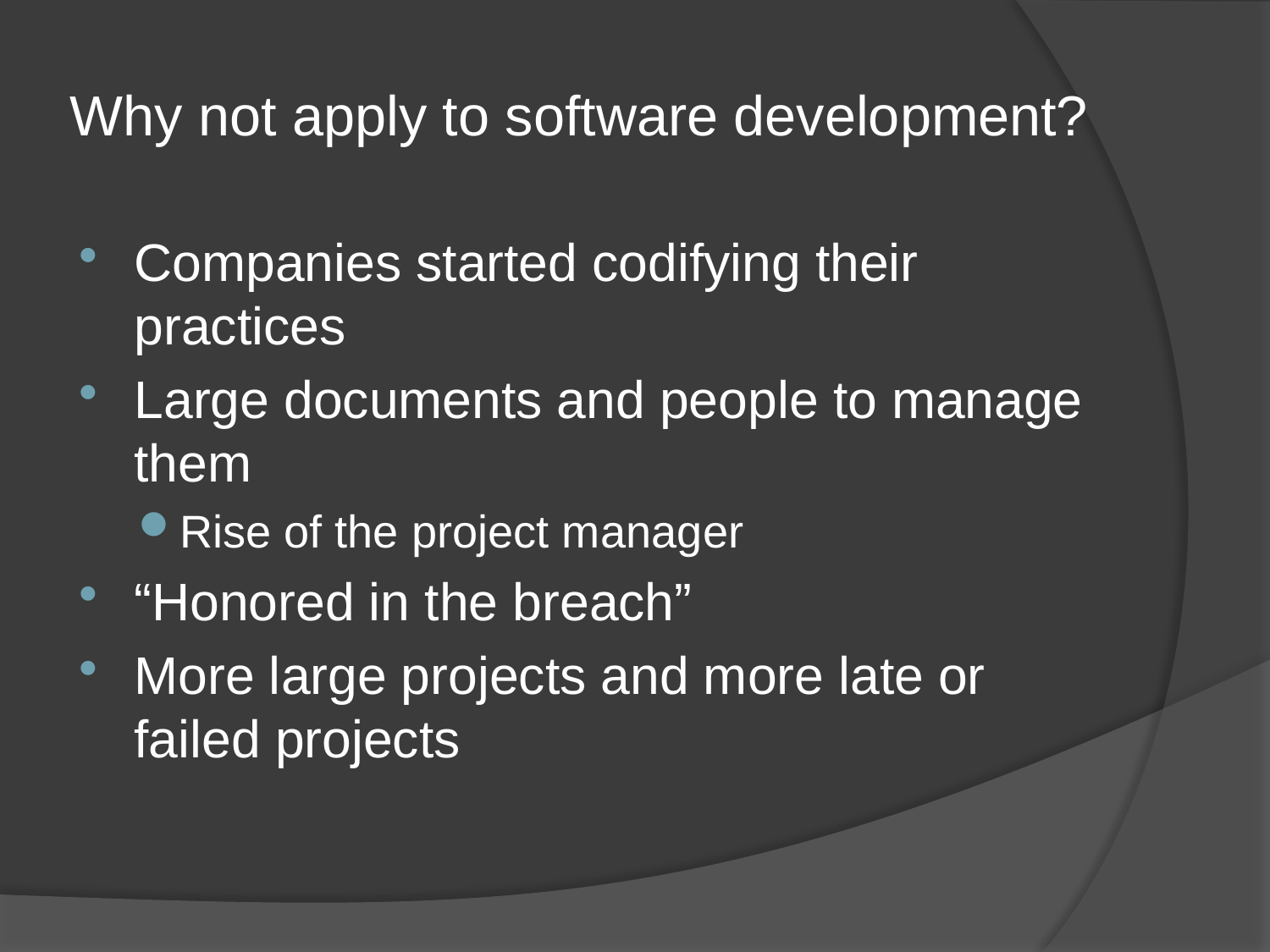

# Why not apply to software development?
Companies started codifying their practices
Large documents and people to manage them
Rise of the project manager
“Honored in the breach”
More large projects and more late or failed projects